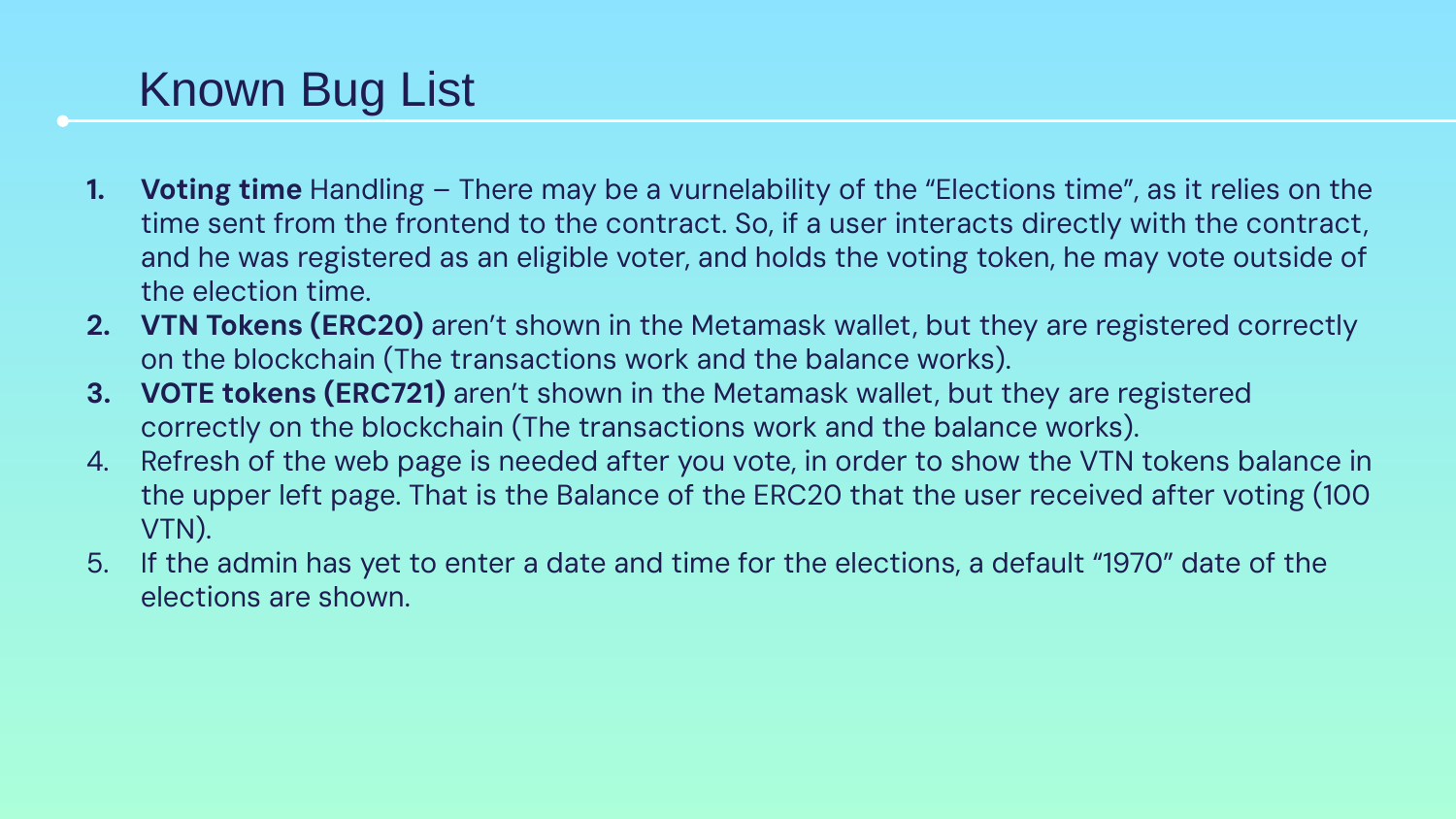

# Known Bug List
Voting time Handling – There may be a vurnelability of the “Elections time”, as it relies on the time sent from the frontend to the contract. So, if a user interacts directly with the contract, and he was registered as an eligible voter, and holds the voting token, he may vote outside of the election time.
VTN Tokens (ERC20) aren’t shown in the Metamask wallet, but they are registered correctly on the blockchain (The transactions work and the balance works).
VOTE tokens (ERC721) aren’t shown in the Metamask wallet, but they are registered correctly on the blockchain (The transactions work and the balance works).
Refresh of the web page is needed after you vote, in order to show the VTN tokens balance in the upper left page. That is the Balance of the ERC20 that the user received after voting (100 VTN).
If the admin has yet to enter a date and time for the elections, a default “1970” date of the elections are shown.